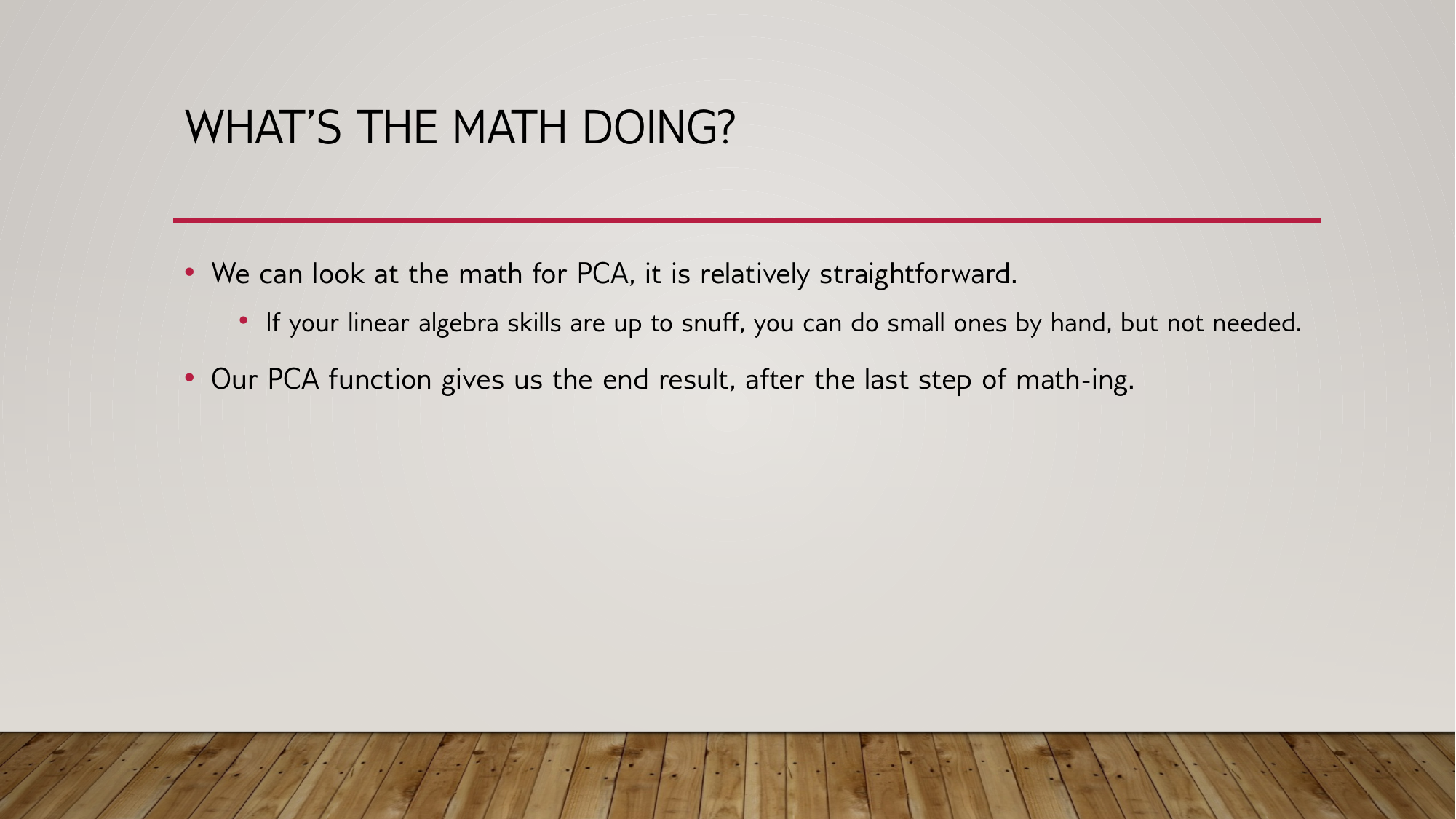

# What’s the Math Doing?
We can look at the math for PCA, it is relatively straightforward.
If your linear algebra skills are up to snuff, you can do small ones by hand, but not needed.
Our PCA function gives us the end result, after the last step of math-ing.